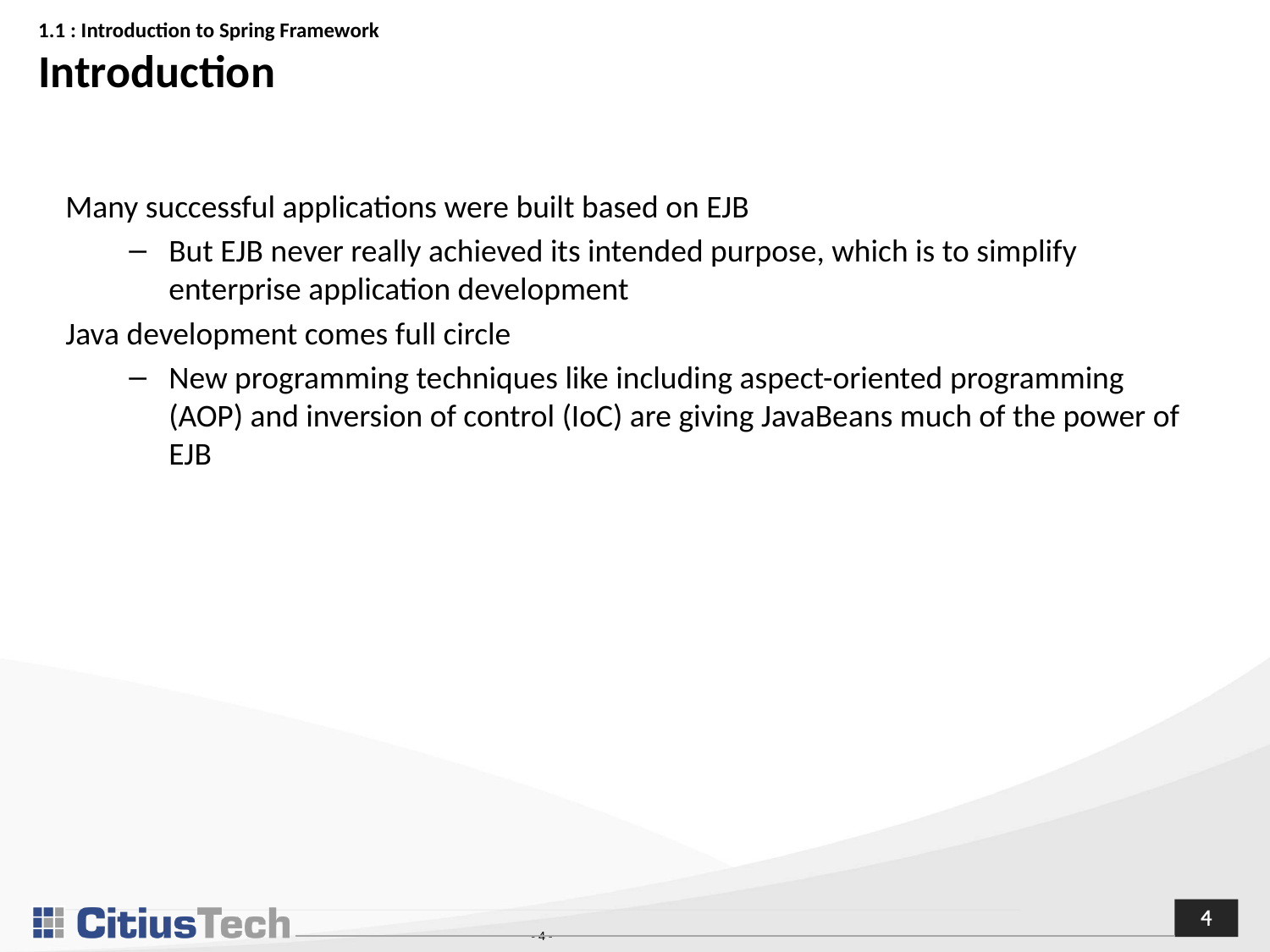

# 1.1 : Introduction to Spring Framework Introduction
Many successful applications were built based on EJB
But EJB never really achieved its intended purpose, which is to simplify enterprise application development
Java development comes full circle
New programming techniques like including aspect-oriented programming (AOP) and inversion of control (IoC) are giving JavaBeans much of the power of EJB